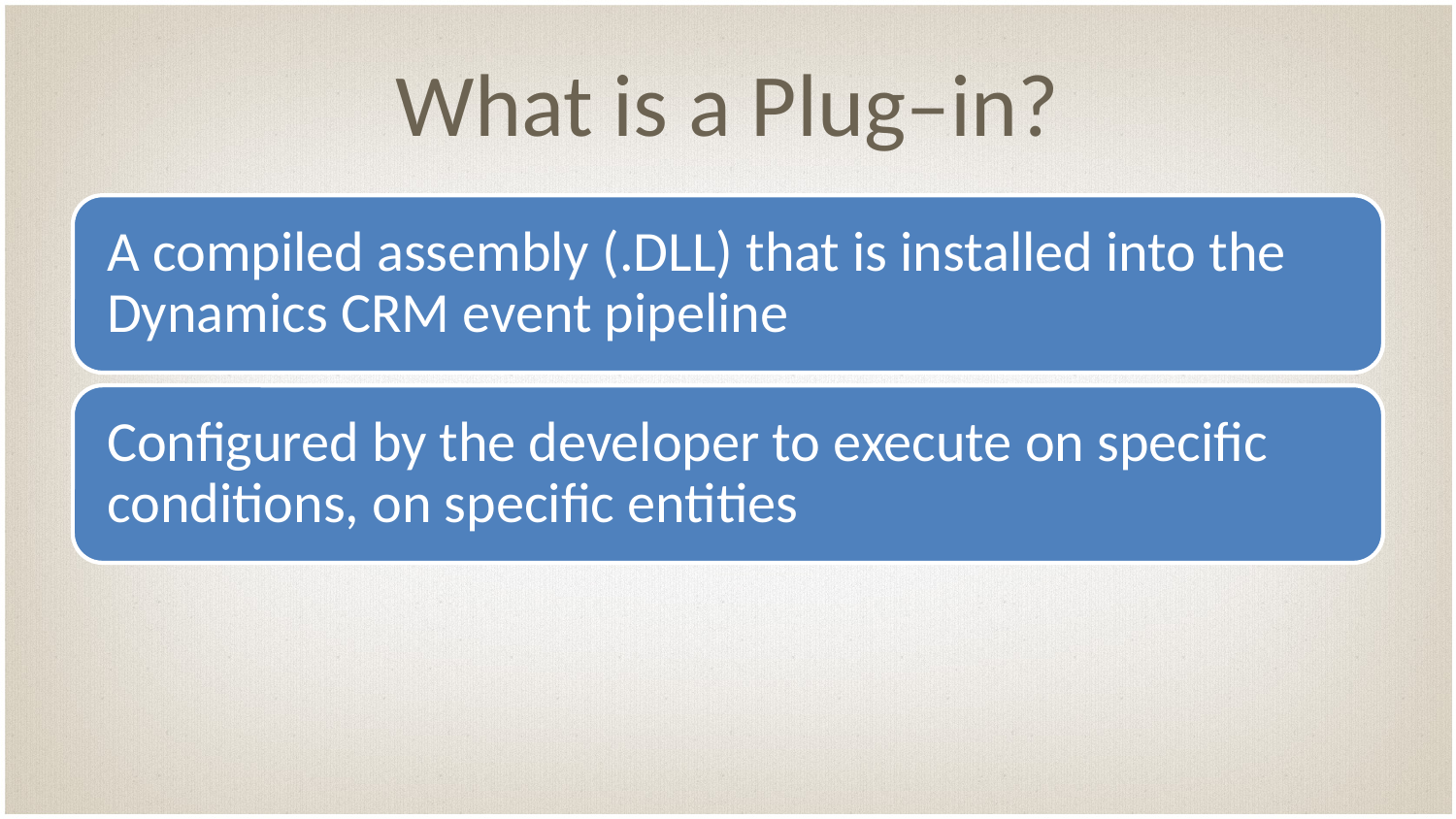

# What is a Plug–in?
A compiled assembly (.DLL) that is installed into the Dynamics CRM event pipeline
Configured by the developer to execute on specific conditions, on specific entities